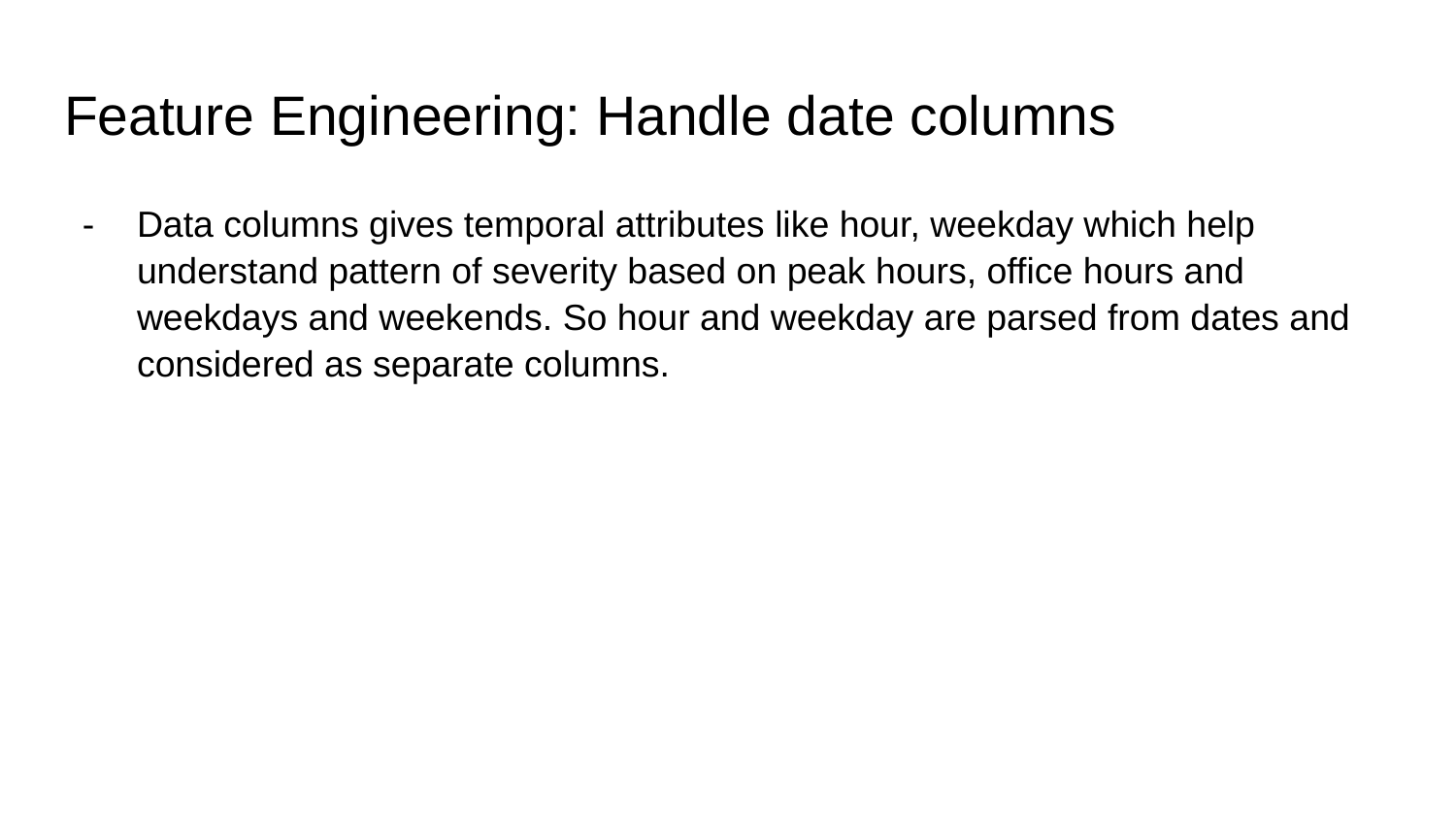

# Feature Engineering: Handle date columns
Data columns gives temporal attributes like hour, weekday which help understand pattern of severity based on peak hours, office hours and weekdays and weekends. So hour and weekday are parsed from dates and considered as separate columns.